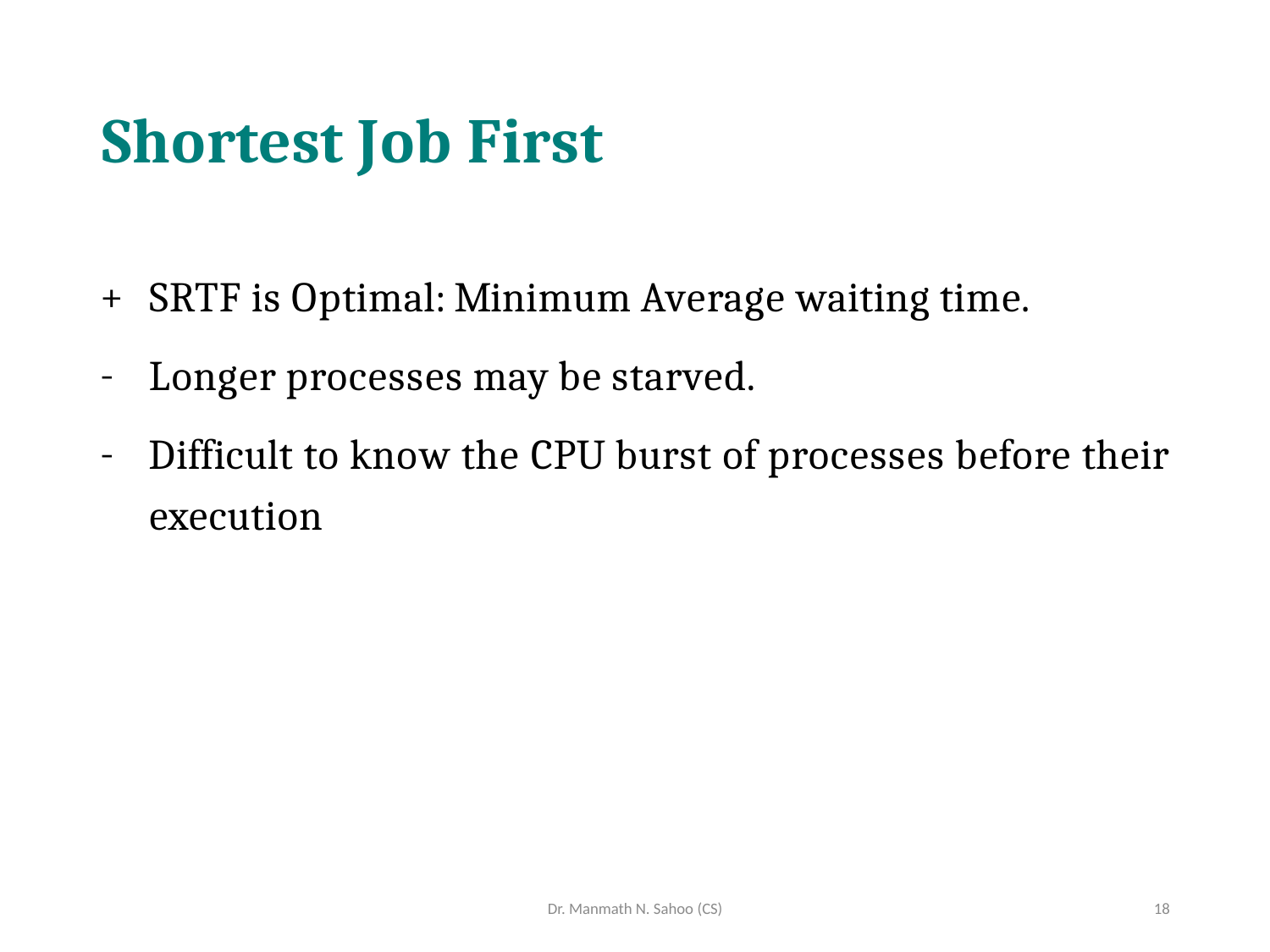

# Shortest Job First
SRTF is Optimal: Minimum Average waiting time.
Longer processes may be starved.
Difficult to know the CPU burst of processes before their execution

Dr. Manmath N. Sahoo (CS)
18